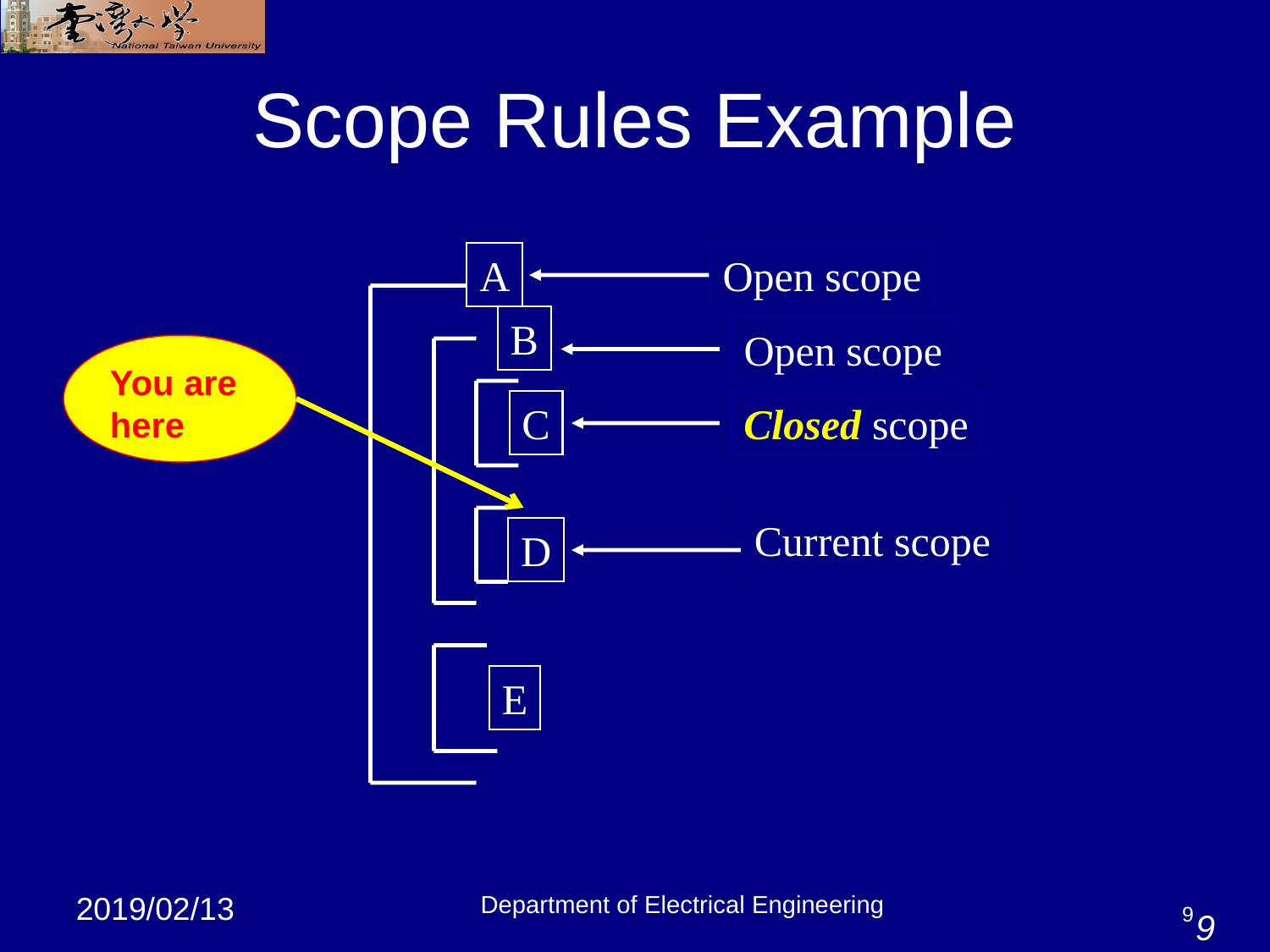

# Scope Rules Example
A
Open scope

B
Open scope
You are here

C
Closed scope

Current scope
D

E

Department of Electrical Engineering
9
9